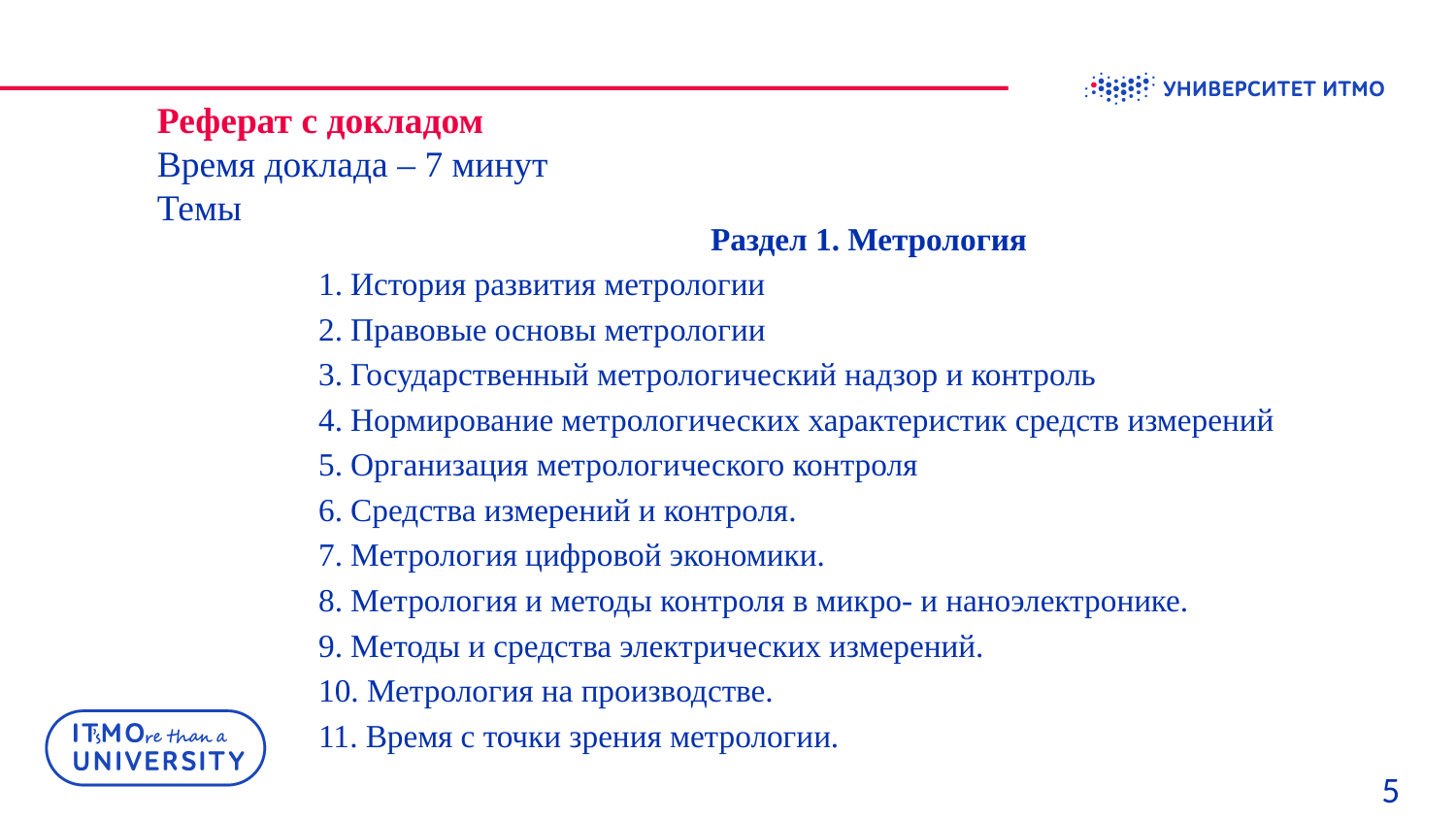

Реферат с докладом
Время доклада – 7 минут
Темы
Раздел 1. Метрология
1. История развития метрологии
2. Правовые основы метрологии
3. Государственный метрологический надзор и контроль
4. Нормирование метрологических характеристик средств измерений
5. Организация метрологического контроля
6. Средства измерений и контроля.
7. Метрология цифровой экономики.
8. Метрология и методы контроля в микро- и наноэлектронике.
9. Методы и средства электрических измерений.
10. Метрология на производстве.
11. Время с точки зрения метрологии.

5